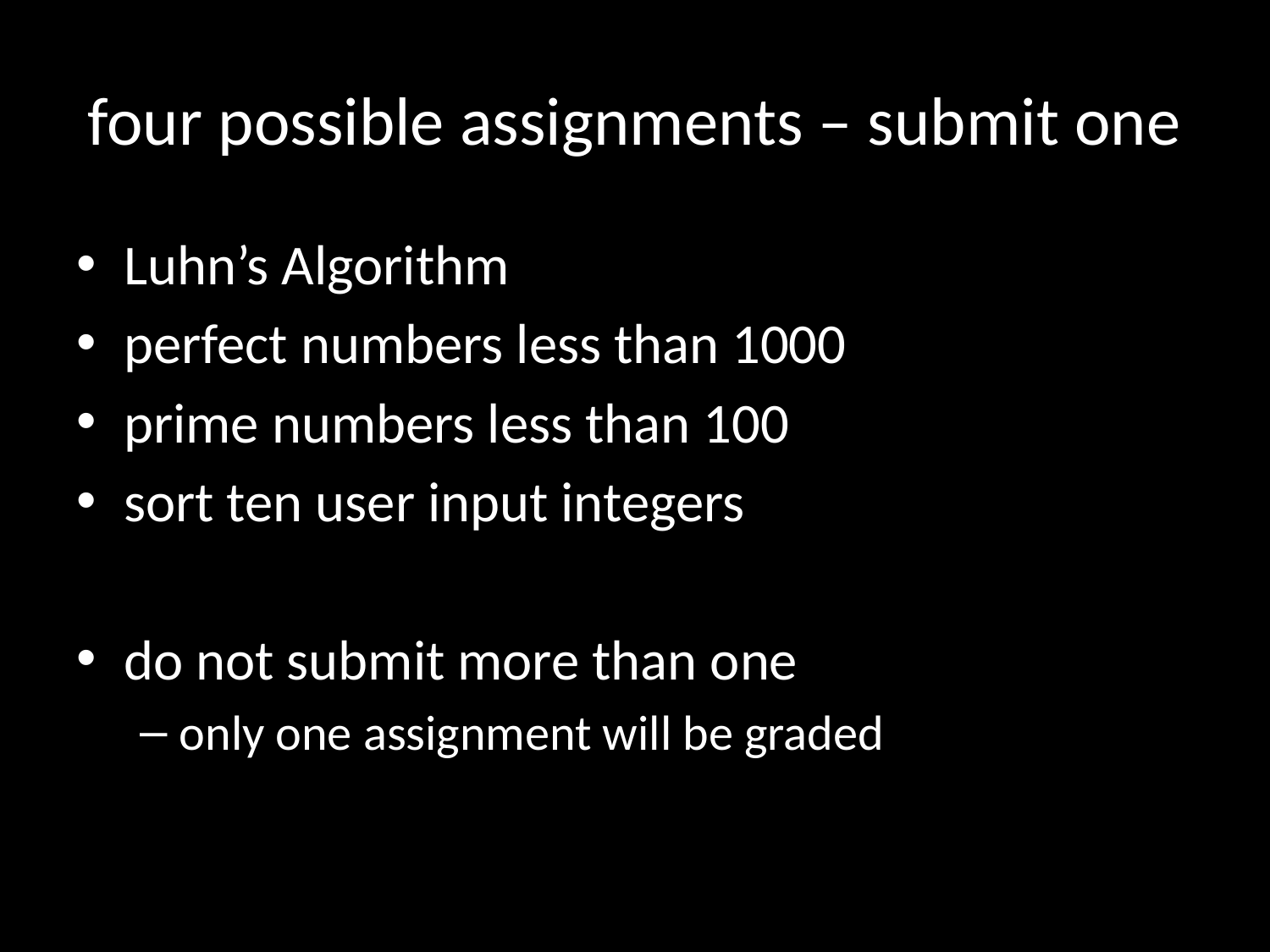

# four possible assignments – submit one
Luhn’s Algorithm
perfect numbers less than 1000
prime numbers less than 100
sort ten user input integers

do not submit more than one
only one assignment will be graded